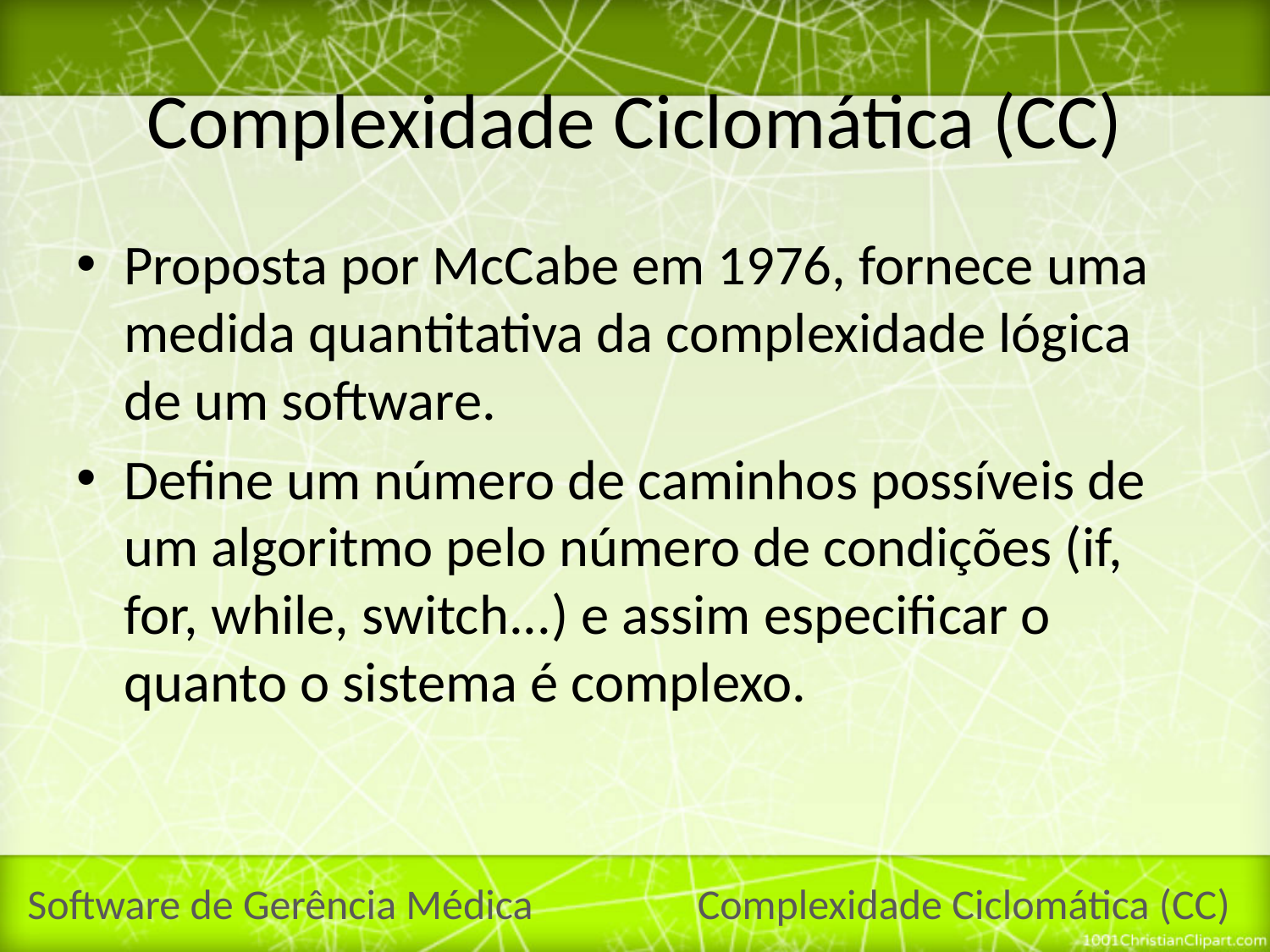

# Complexidade Ciclomática (CC)
Proposta por McCabe em 1976, fornece uma medida quantitativa da complexidade lógica de um software.
Define um número de caminhos possíveis de um algoritmo pelo número de condições (if, for, while, switch...) e assim especificar o quanto o sistema é complexo.
Software de Gerência Médica
Complexidade Ciclomática (CC)